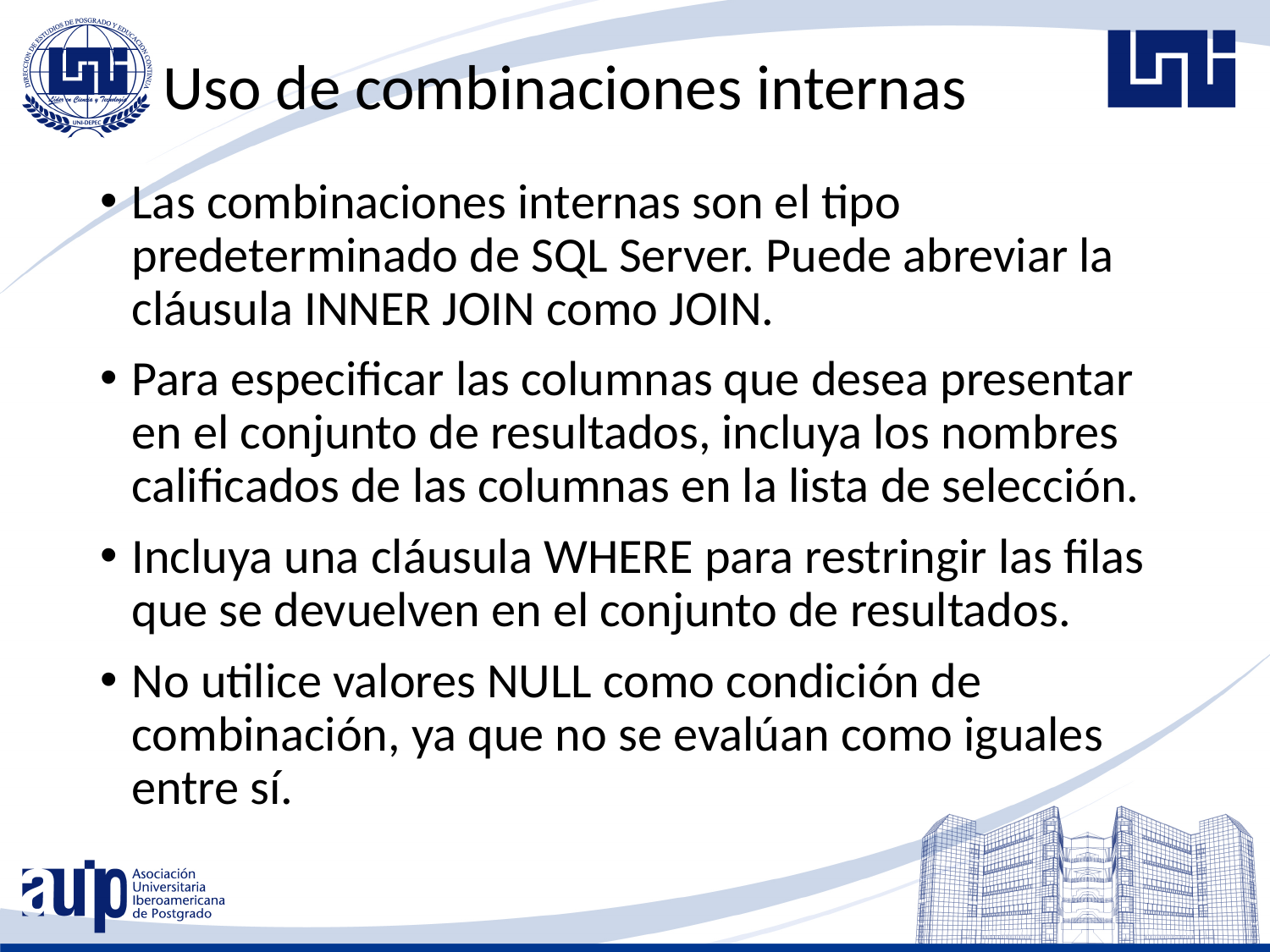

# Uso de combinaciones internas
Las combinaciones internas son el tipo predeterminado de SQL Server. Puede abreviar la cláusula INNER JOIN como JOIN.
Para especificar las columnas que desea presentar en el conjunto de resultados, incluya los nombres calificados de las columnas en la lista de selección.
Incluya una cláusula WHERE para restringir las filas que se devuelven en el conjunto de resultados.
No utilice valores NULL como condición de combinación, ya que no se evalúan como iguales entre sí.